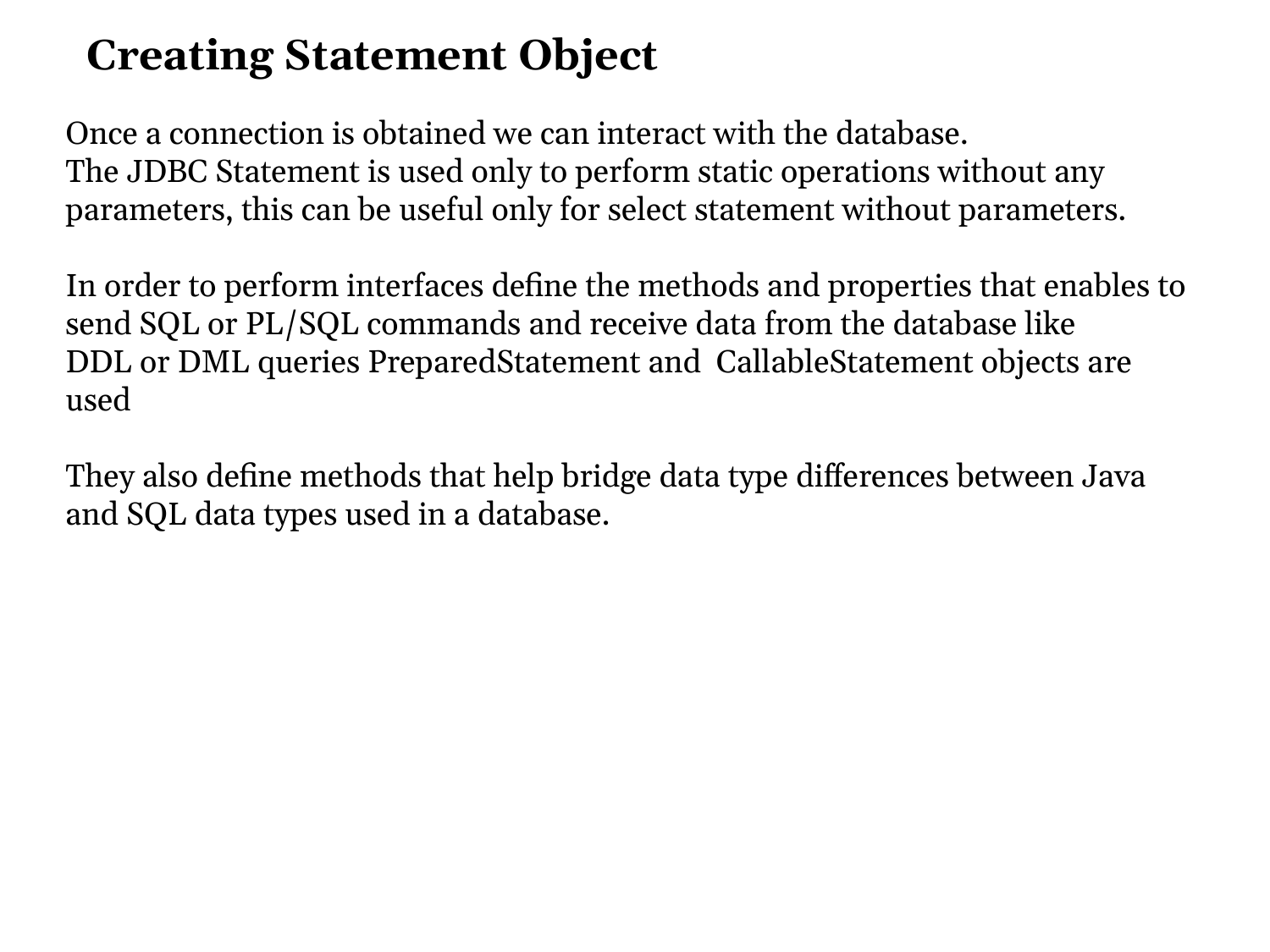

Creating Statement Object
Once a connection is obtained we can interact with the database.
The JDBC Statement is used only to perform static operations without any parameters, this can be useful only for select statement without parameters.

In order to perform interfaces define the methods and properties that enables to send SQL or PL/SQL commands and receive data from the database like
DDL or DML queries PreparedStatement and  CallableStatement objects are used

They also define methods that help bridge data type differences between Java and SQL data types used in a database.